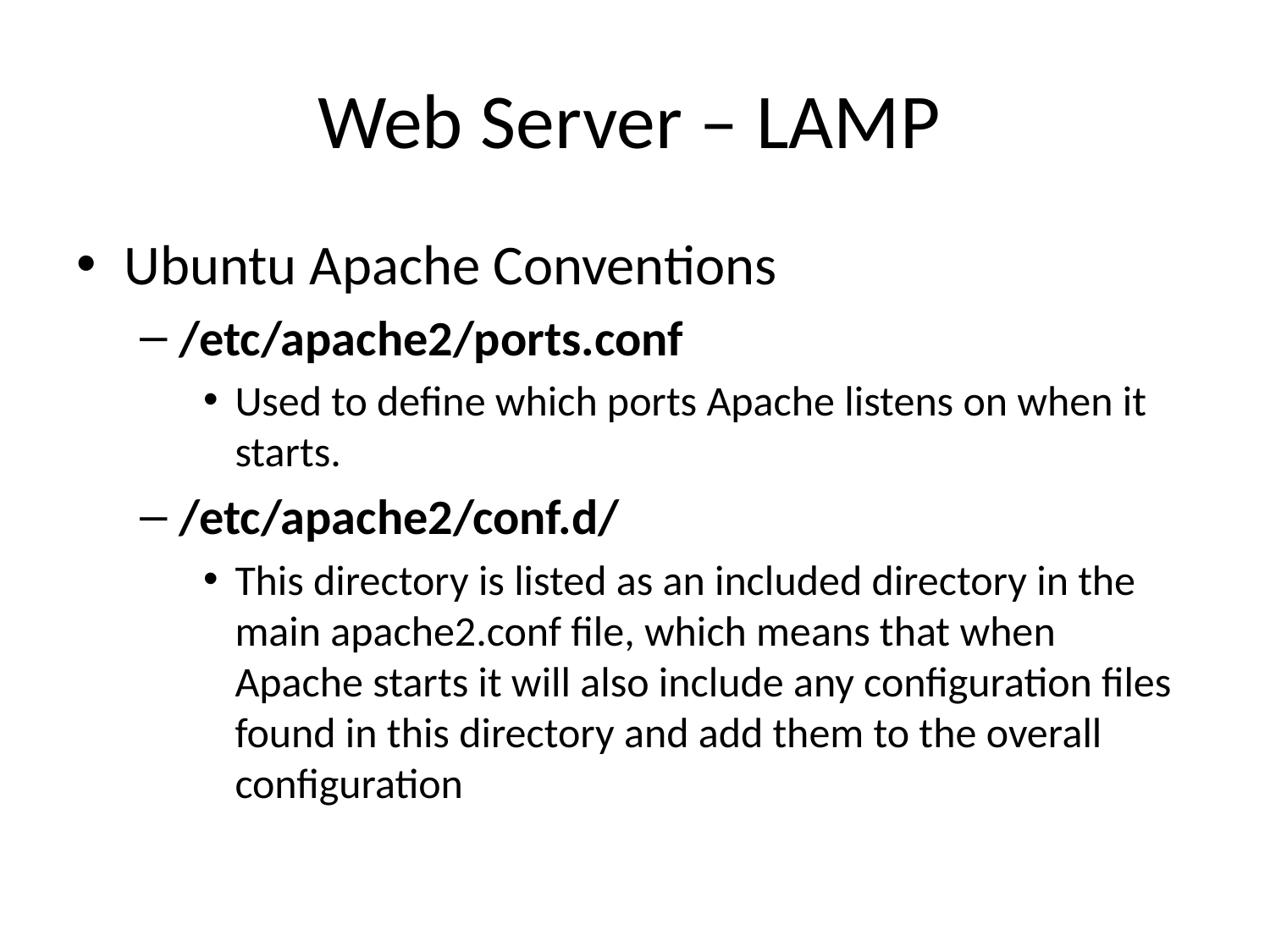

# Web Server – LAMP
Ubuntu Apache Conventions
/etc/apache2/ports.conf
Used to define which ports Apache listens on when it starts.
/etc/apache2/conf.d/
This directory is listed as an included directory in the main apache2.conf file, which means that when Apache starts it will also include any configuration files found in this directory and add them to the overall configuration